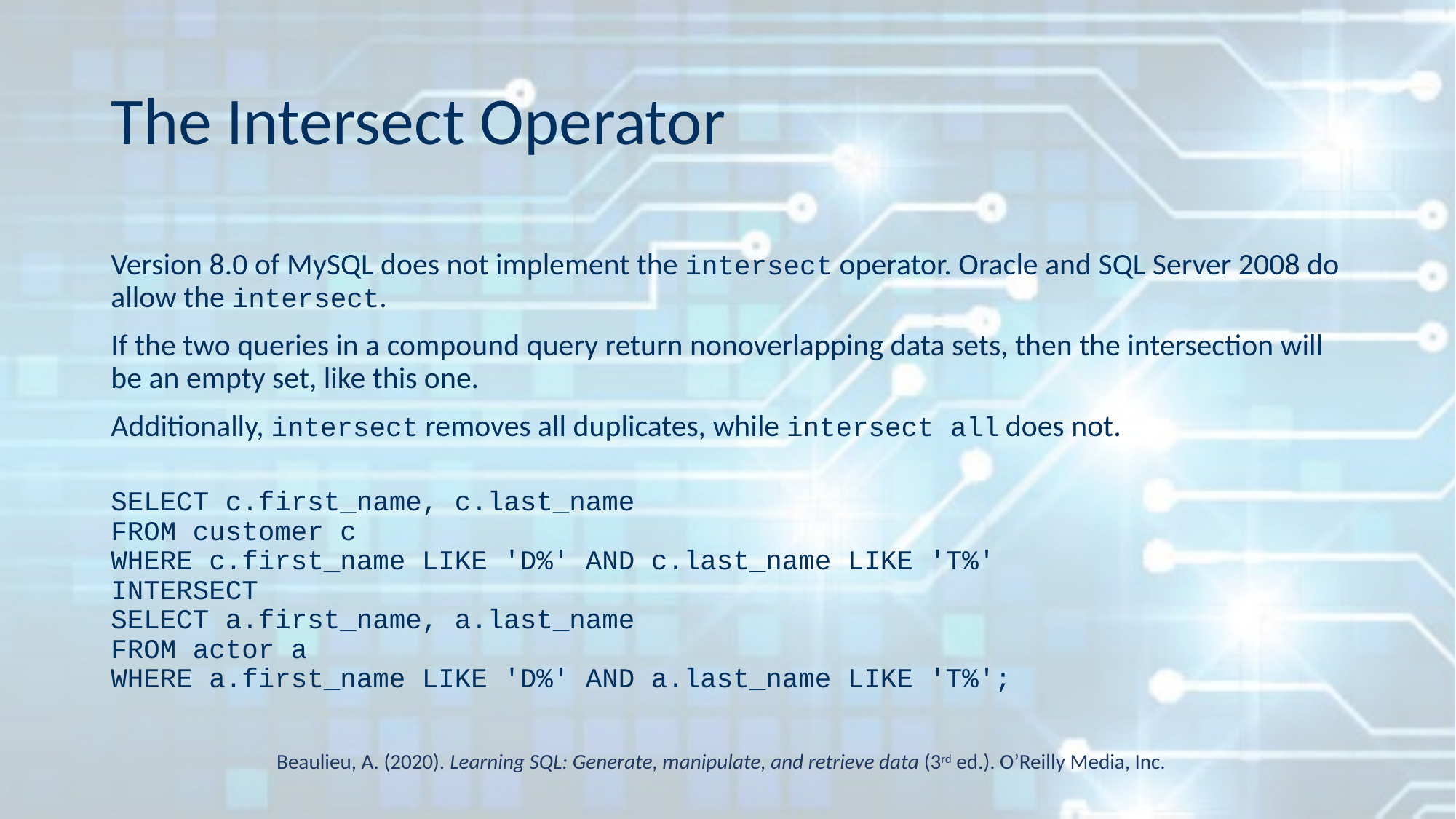

# The Intersect Operator
Version 8.0 of MySQL does not implement the intersect operator. Oracle and SQL Server 2008 do allow the intersect.
If the two queries in a compound query return nonoverlapping data sets, then the intersection will be an empty set, like this one.
Additionally, intersect removes all duplicates, while intersect all does not.
SELECT c.first_name, c.last_name
FROM customer c
WHERE c.first_name LIKE 'D%' AND c.last_name LIKE 'T%'
INTERSECT
SELECT a.first_name, a.last_name
FROM actor a
WHERE a.first_name LIKE 'D%' AND a.last_name LIKE 'T%';